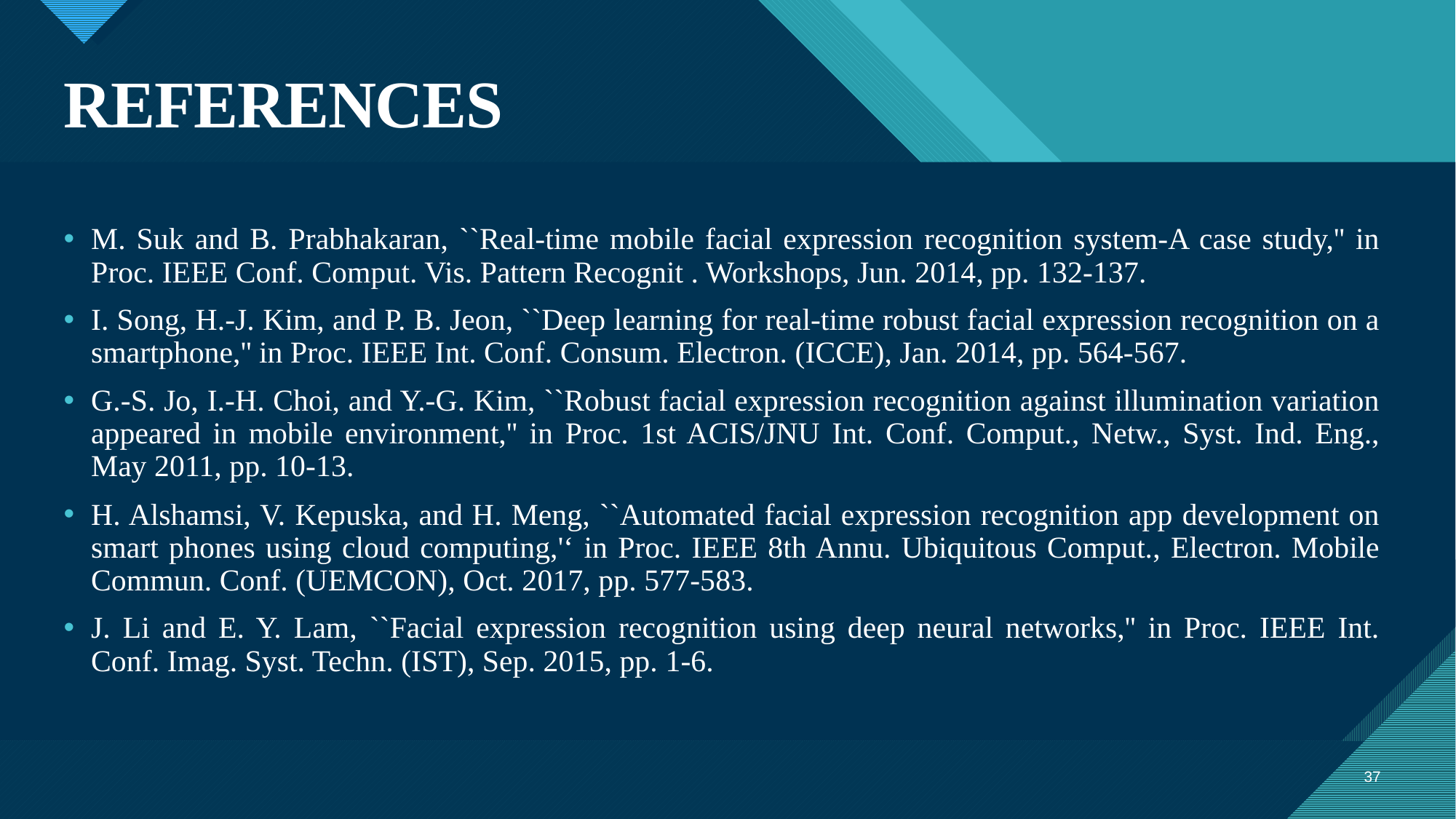

# REFERENCES
M. Suk and B. Prabhakaran, ``Real-time mobile facial expression recognition system-A case study,'' in Proc. IEEE Conf. Comput. Vis. Pattern Recognit . Workshops, Jun. 2014, pp. 132-137.
I. Song, H.-J. Kim, and P. B. Jeon, ``Deep learning for real-time robust facial expression recognition on a smartphone,'' in Proc. IEEE Int. Conf. Consum. Electron. (ICCE), Jan. 2014, pp. 564-567.
G.-S. Jo, I.-H. Choi, and Y.-G. Kim, ``Robust facial expression recognition against illumination variation appeared in mobile environment,'' in Proc. 1st ACIS/JNU Int. Conf. Comput., Netw., Syst. Ind. Eng., May 2011, pp. 10-13.
H. Alshamsi, V. Kepuska, and H. Meng, ``Automated facial expression recognition app development on smart phones using cloud computing,'‘ in Proc. IEEE 8th Annu. Ubiquitous Comput., Electron. Mobile Commun. Conf. (UEMCON), Oct. 2017, pp. 577-583.
J. Li and E. Y. Lam, ``Facial expression recognition using deep neural networks,'' in Proc. IEEE Int. Conf. Imag. Syst. Techn. (IST), Sep. 2015, pp. 1-6.
37